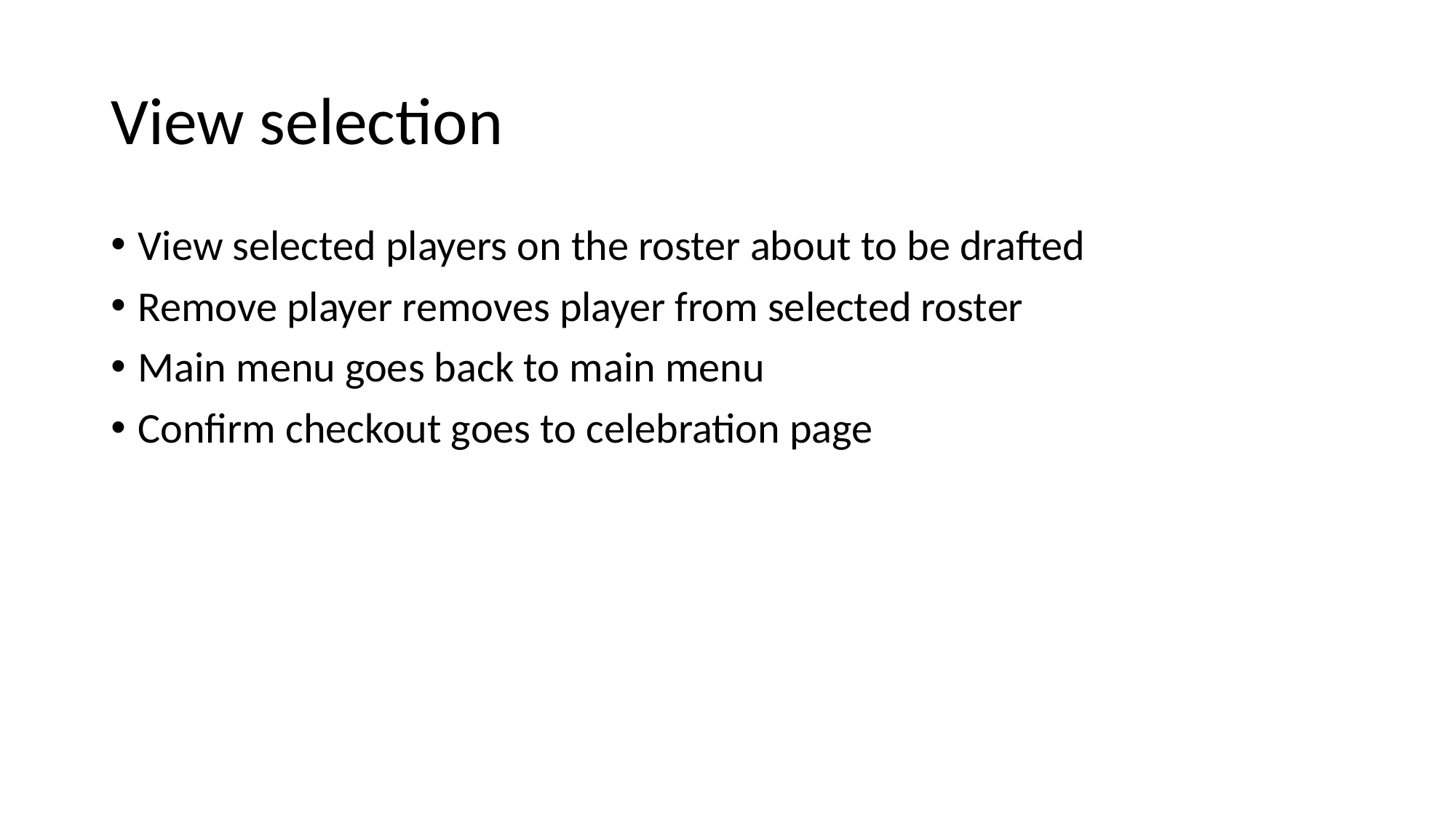

# View selection
View selected players on the roster about to be drafted
Remove player removes player from selected roster
Main menu goes back to main menu
Confirm checkout goes to celebration page